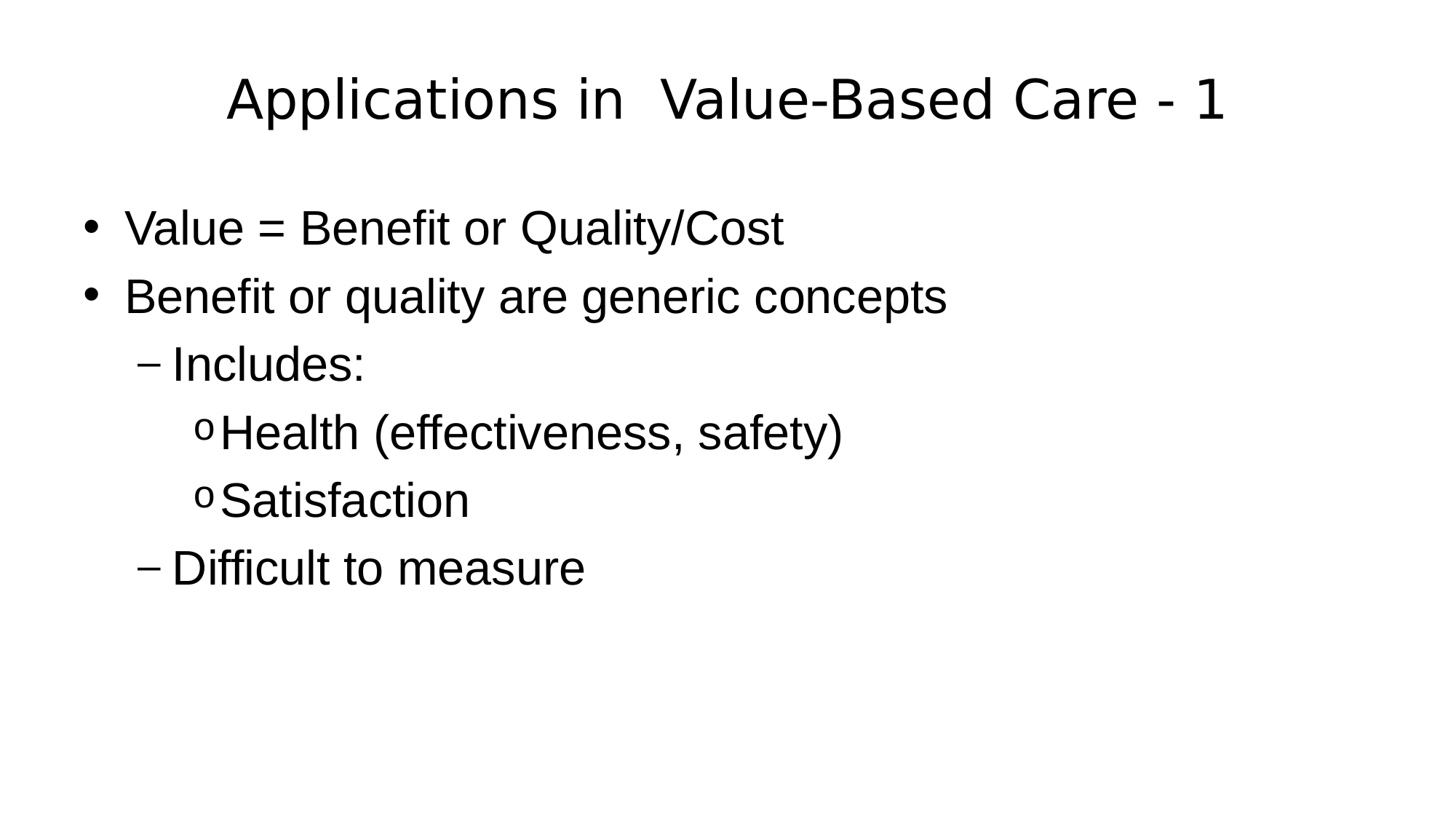

# Applications in  Value-Based Care - 1
Value = Benefit or Quality/Cost
Benefit or quality are generic concepts
Includes:
Health (effectiveness, safety)
Satisfaction
Difficult to measure